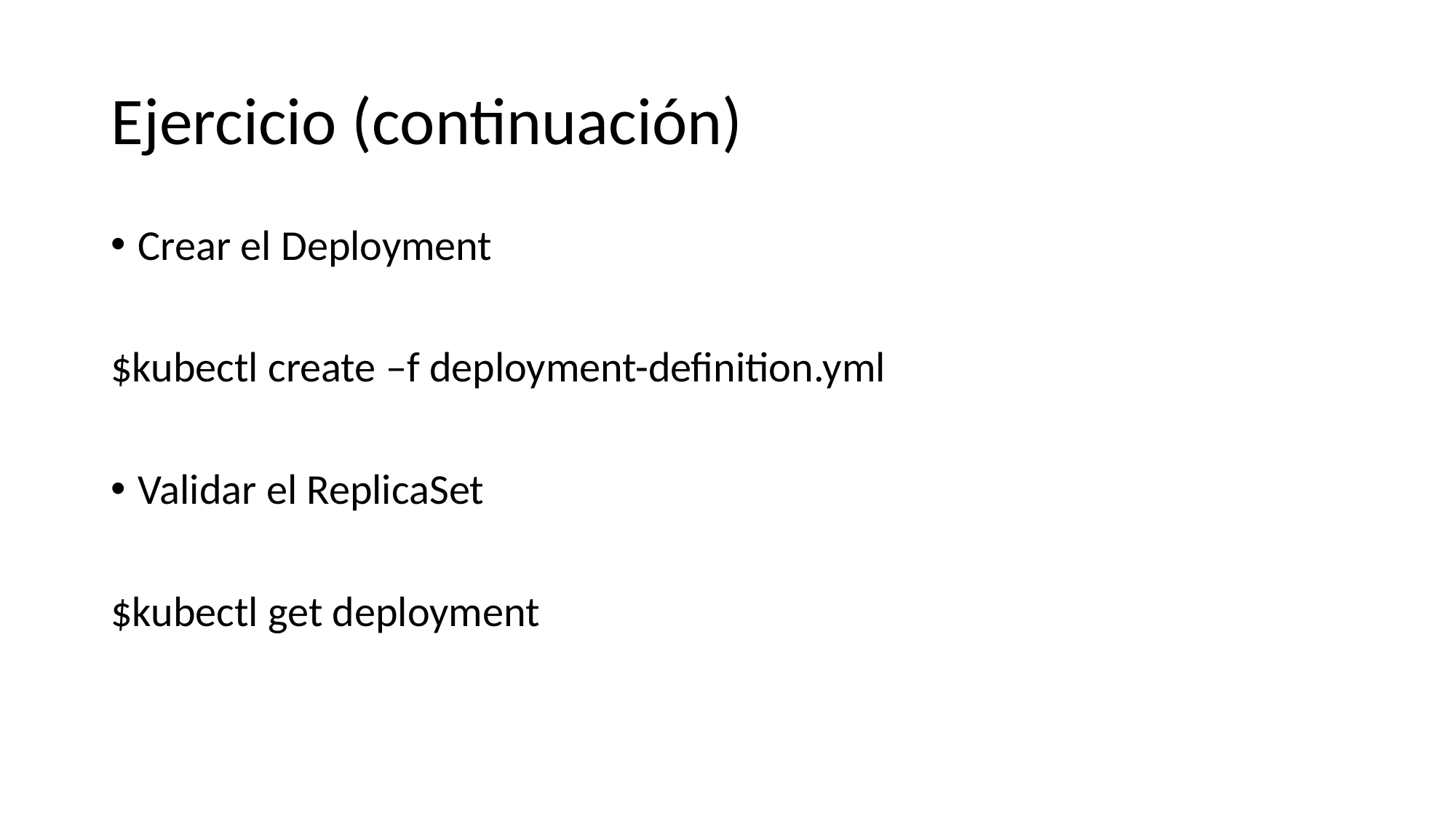

# Ejercicio (continuación)
Crear el Deployment

$kubectl create –f deployment-definition.yml

Validar el ReplicaSet

$kubectl get deployment